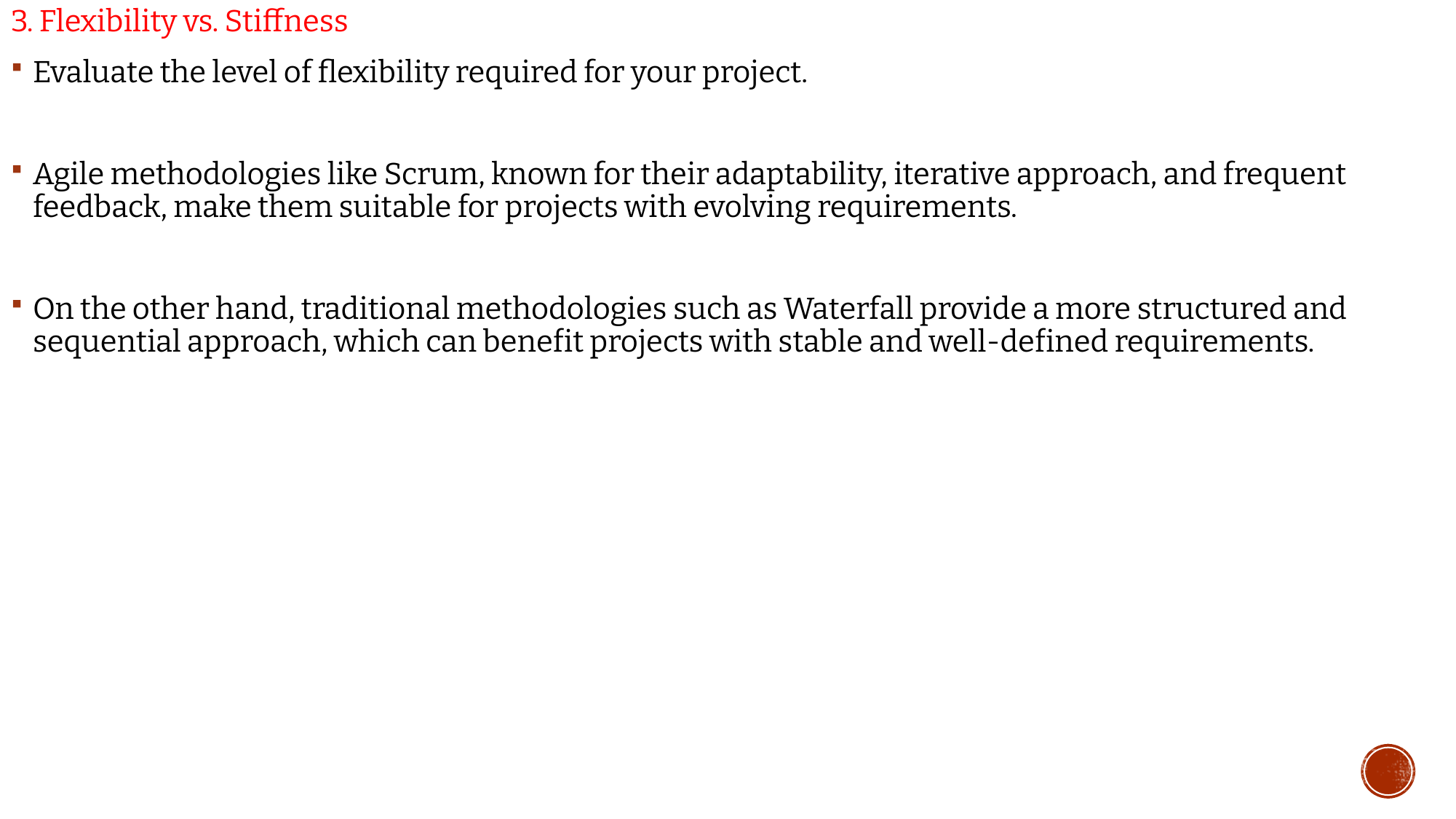

3. Flexibility vs. Stiffness
Evaluate the level of flexibility required for your project.

Agile methodologies like Scrum, known for their adaptability, iterative approach, and frequent feedback, make them suitable for projects with evolving requirements.

On the other hand, traditional methodologies such as Waterfall provide a more structured and sequential approach, which can benefit projects with stable and well-defined requirements.